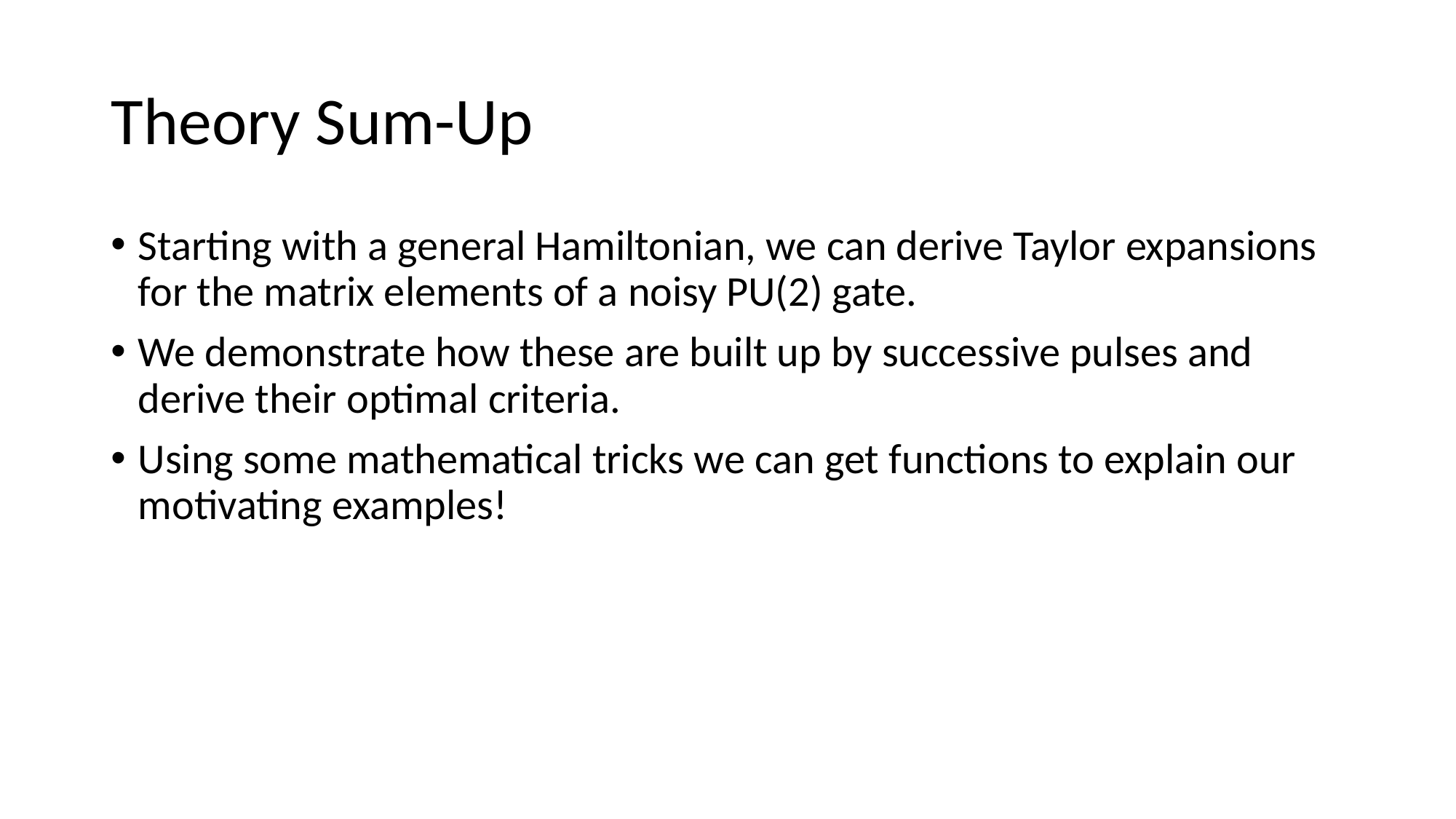

# Theory Sum-Up
Starting with a general Hamiltonian, we can derive Taylor expansions for the matrix elements of a noisy PU(2) gate.
We demonstrate how these are built up by successive pulses and derive their optimal criteria.
Using some mathematical tricks we can get functions to explain our motivating examples!